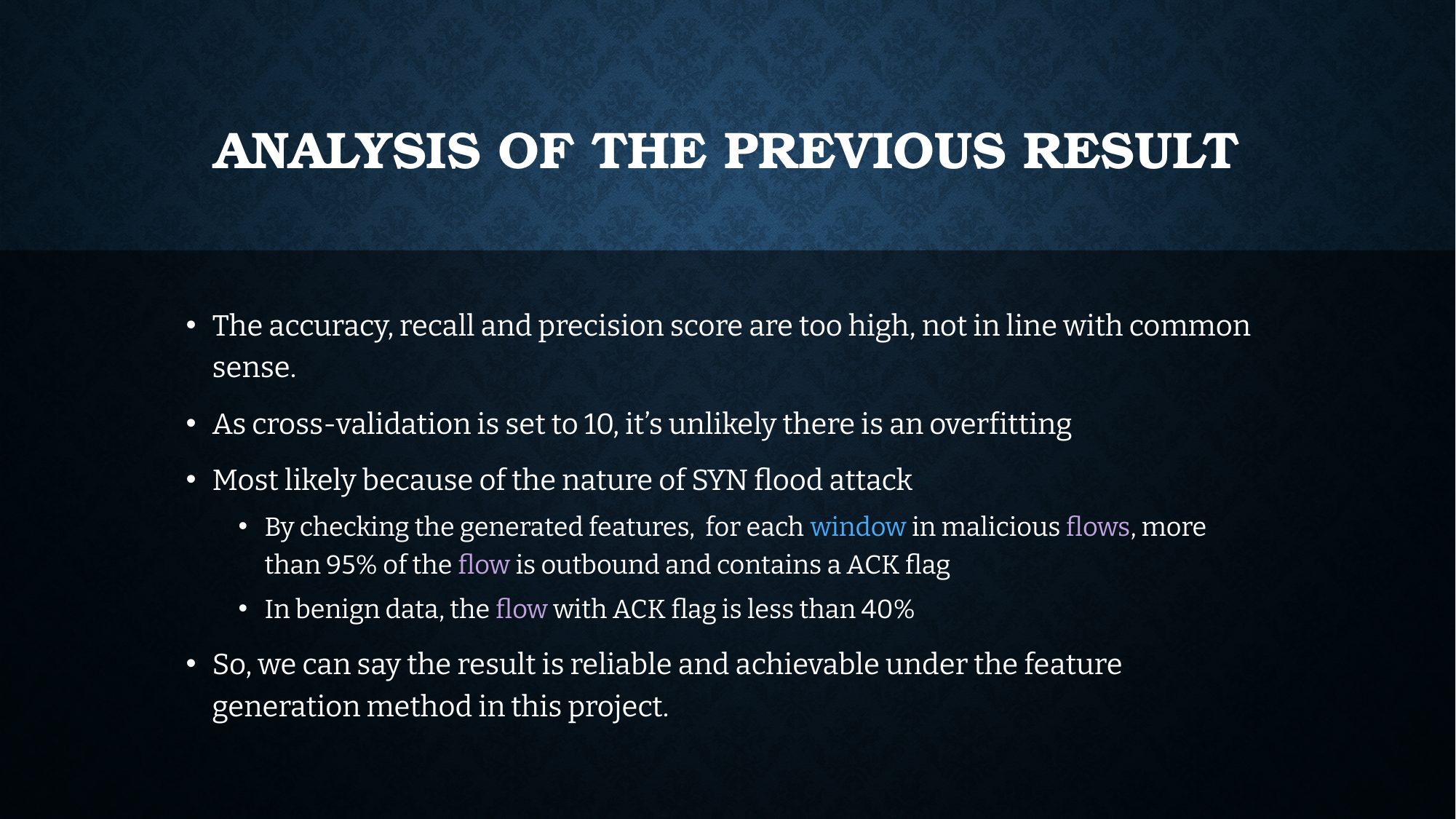

# Analysis of the previous result

The accuracy, recall and precision score are too high, not in line with common sense.
As cross-validation is set to 10, it’s unlikely there is an overfitting
Most likely because of the nature of SYN flood attack
By checking the generated features,  for each window in malicious flows, more than 95% of the flow is outbound and contains a ACK flag
In benign data, the flow with ACK flag is less than 40%
So, we can say the result is reliable and achievable under the feature generation method in this project.